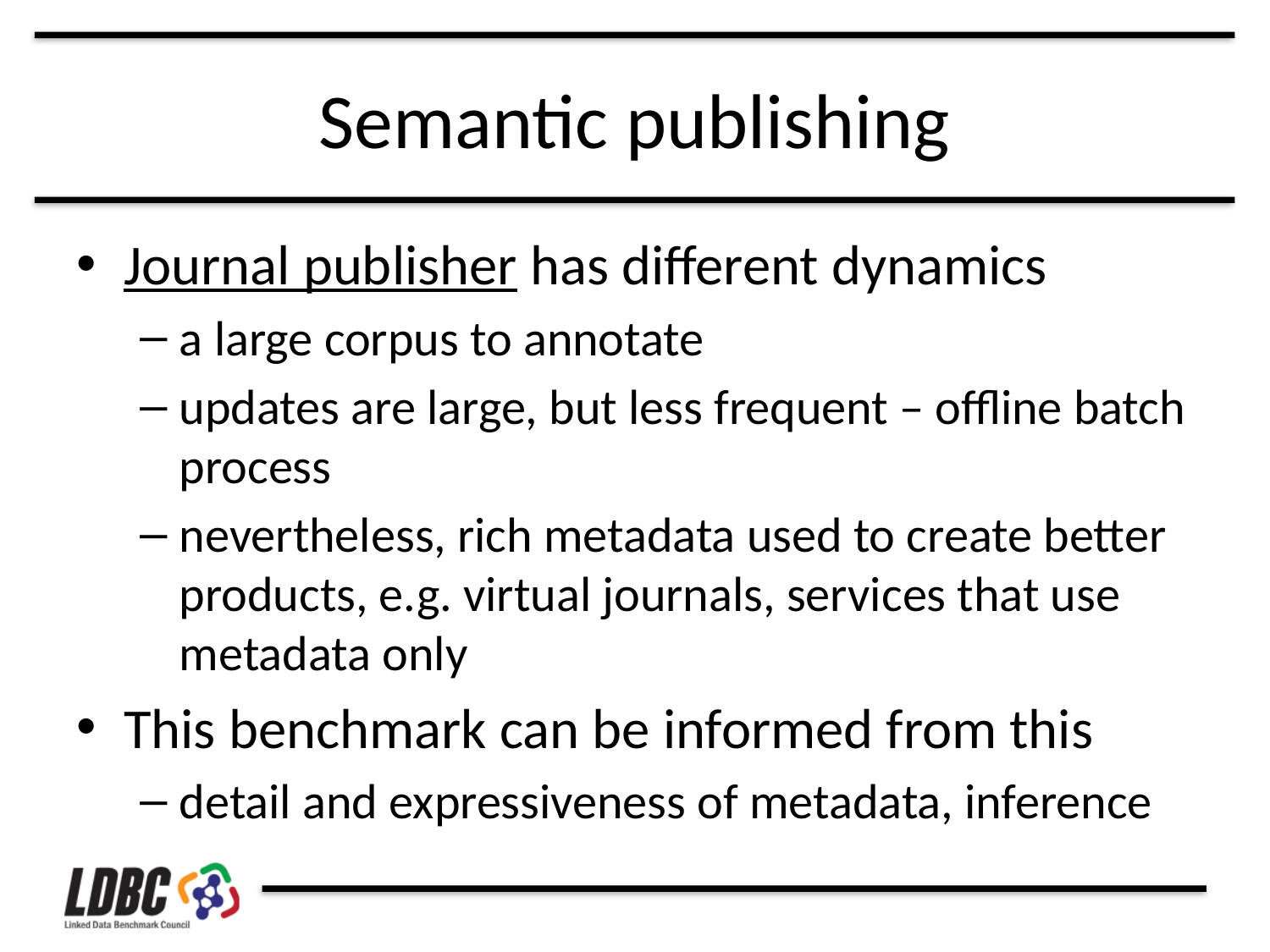

# Semantic publishing
Journal publisher has different dynamics
a large corpus to annotate
updates are large, but less frequent – offline batch process
nevertheless, rich metadata used to create better products, e.g. virtual journals, services that use metadata only
This benchmark can be informed from this
detail and expressiveness of metadata, inference